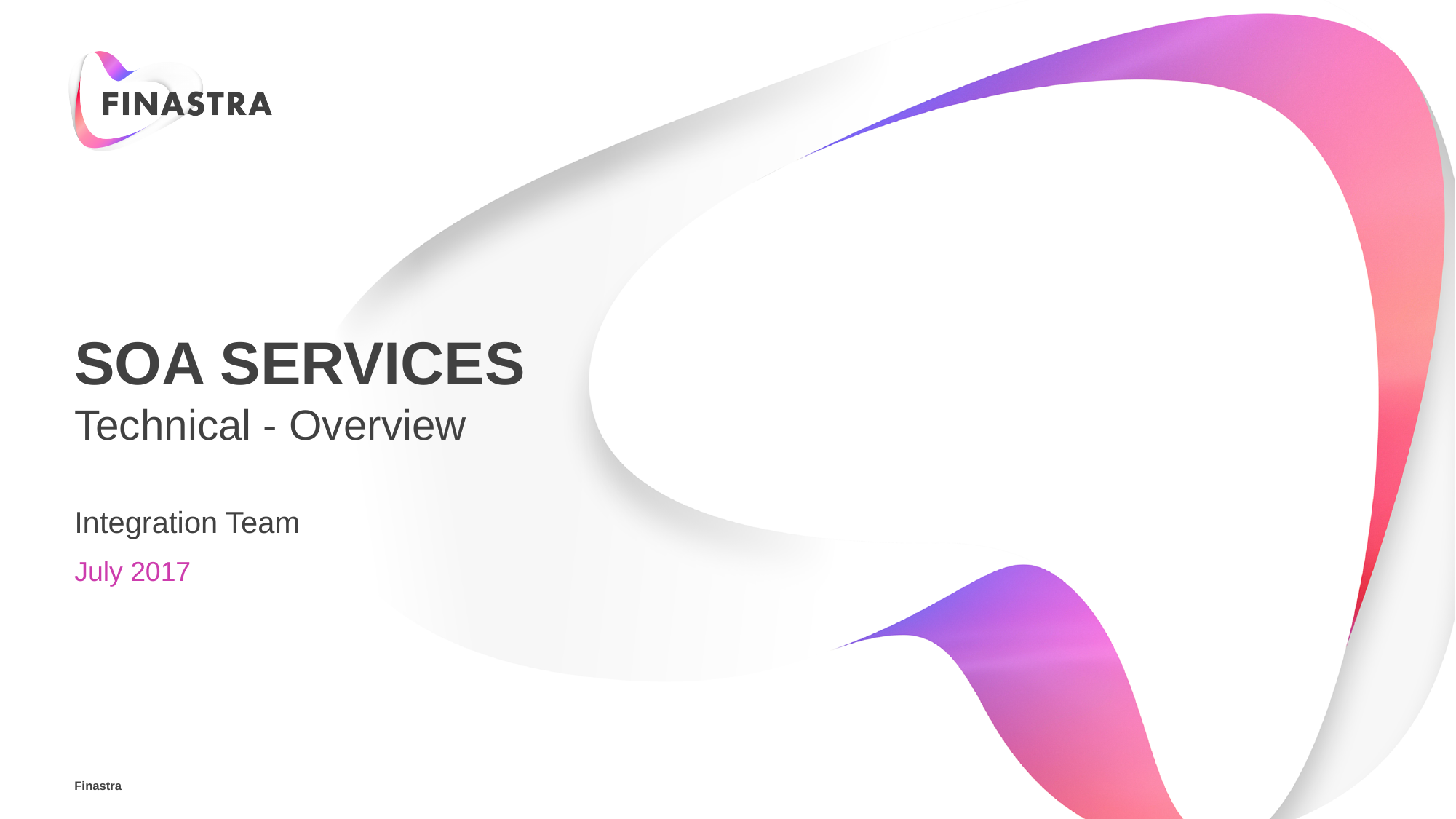

# Soa services
Technical - Overview
Integration Team
July 2017